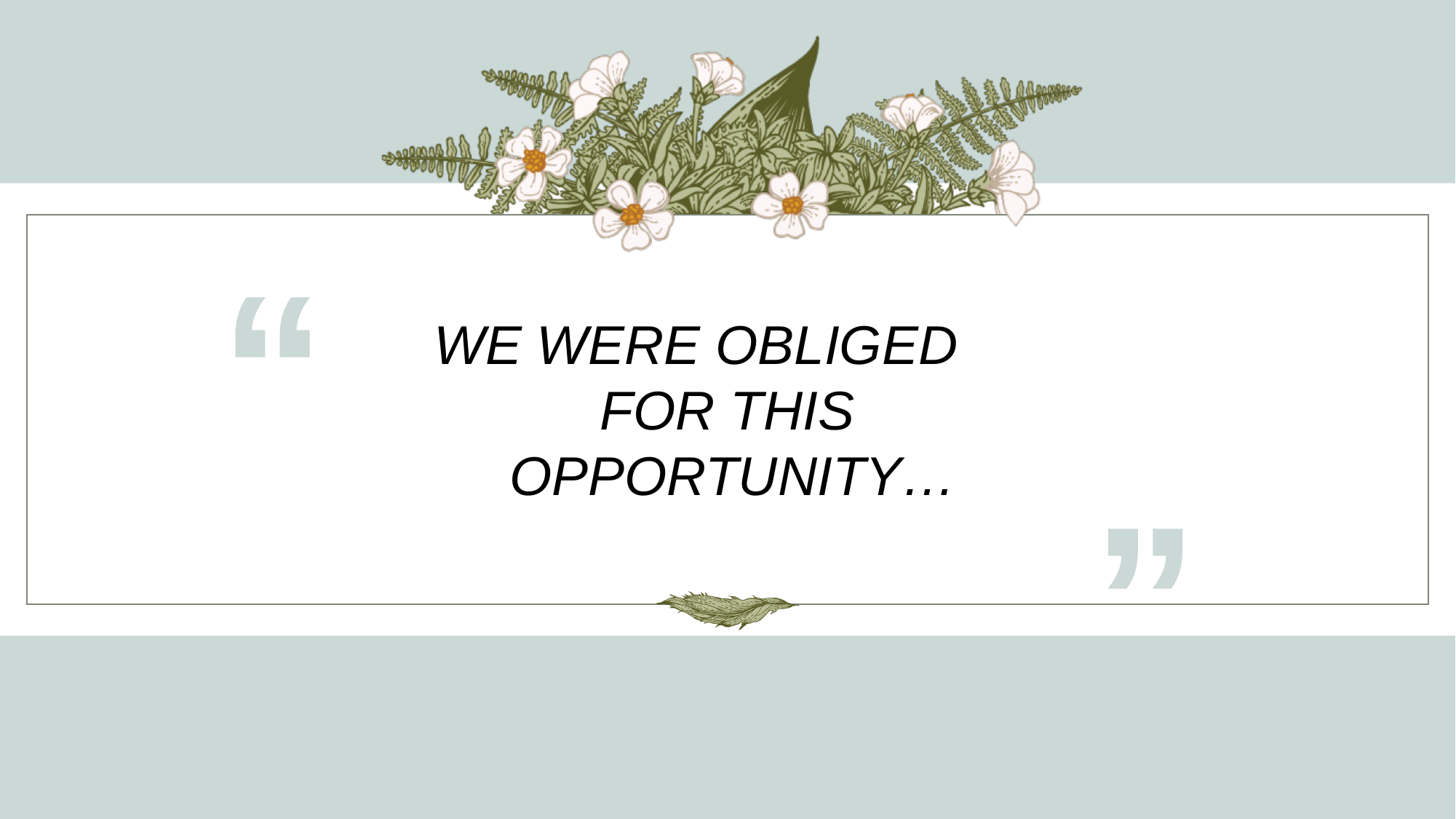

“
WE WERE OBLIGED
           FOR THIS
     OPPORTUNITY…
”